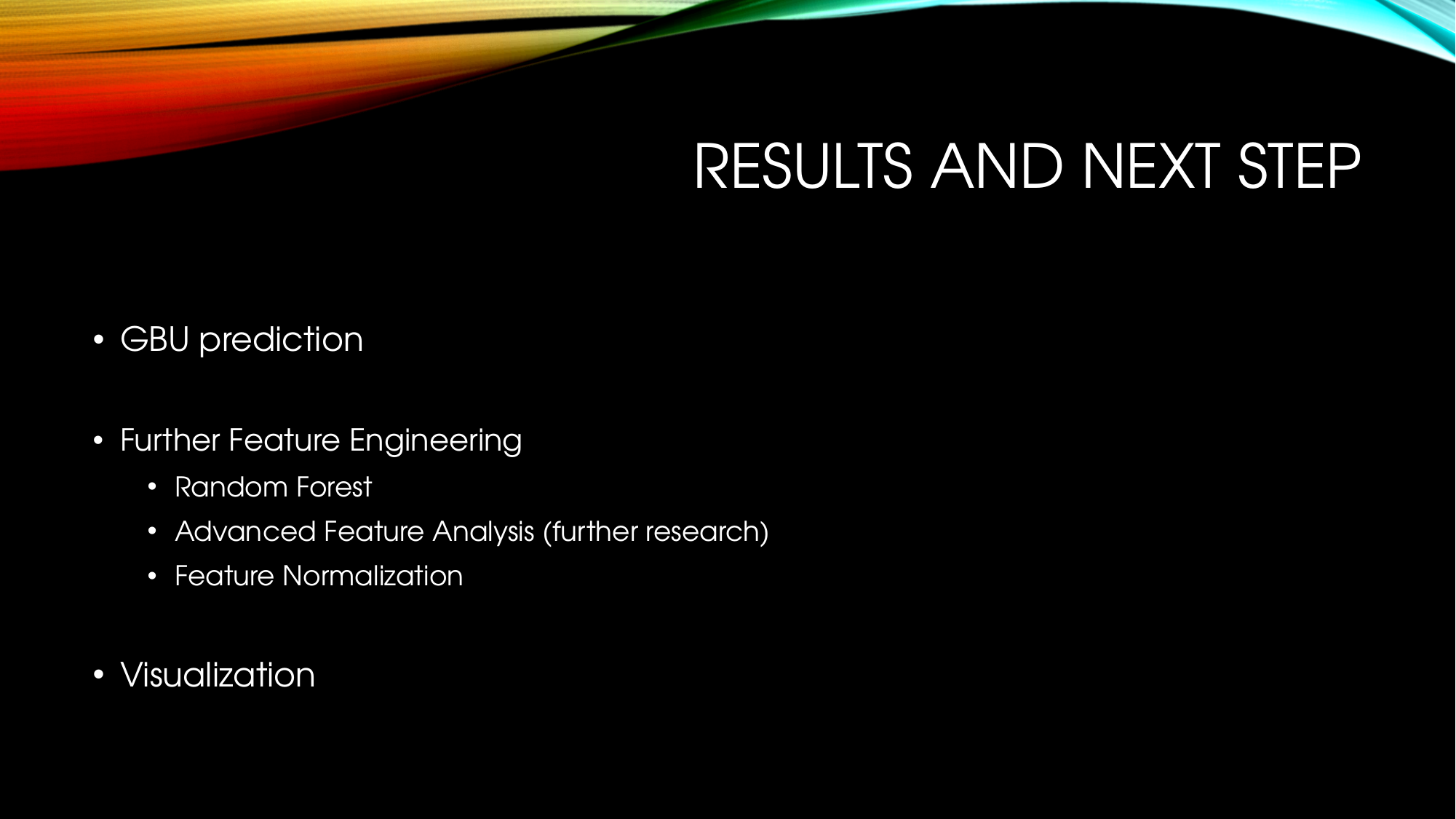

# Results and next step

GBU prediction

Further Feature Engineering
Random Forest
Advanced Feature Analysis (further research)
Feature Normalization

Visualization